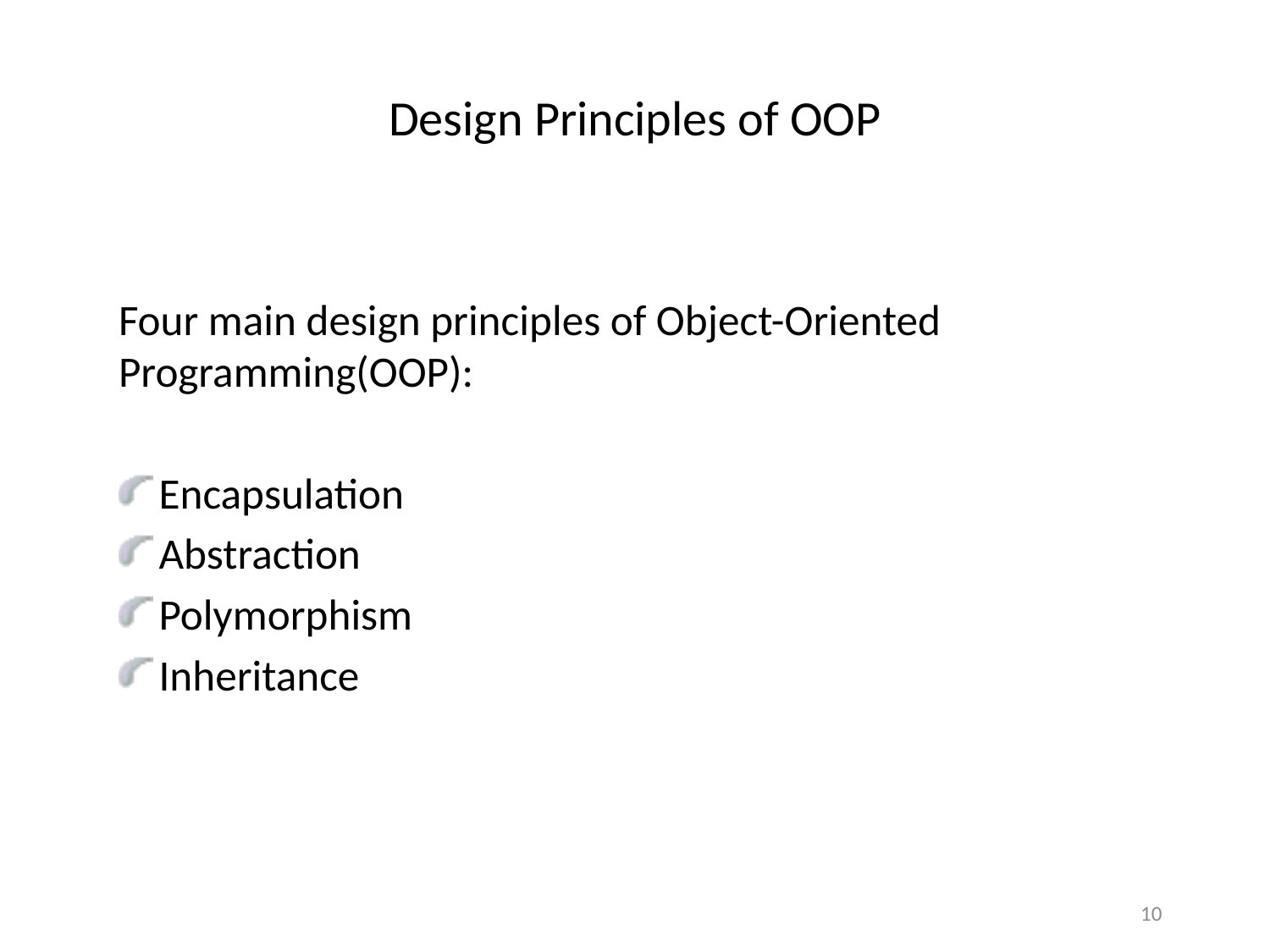

# Design Principles of OOP
Four main design principles of Object-Oriented Programming(OOP):

 Encapsulation
 Abstraction
 Polymorphism
 Inheritance

10